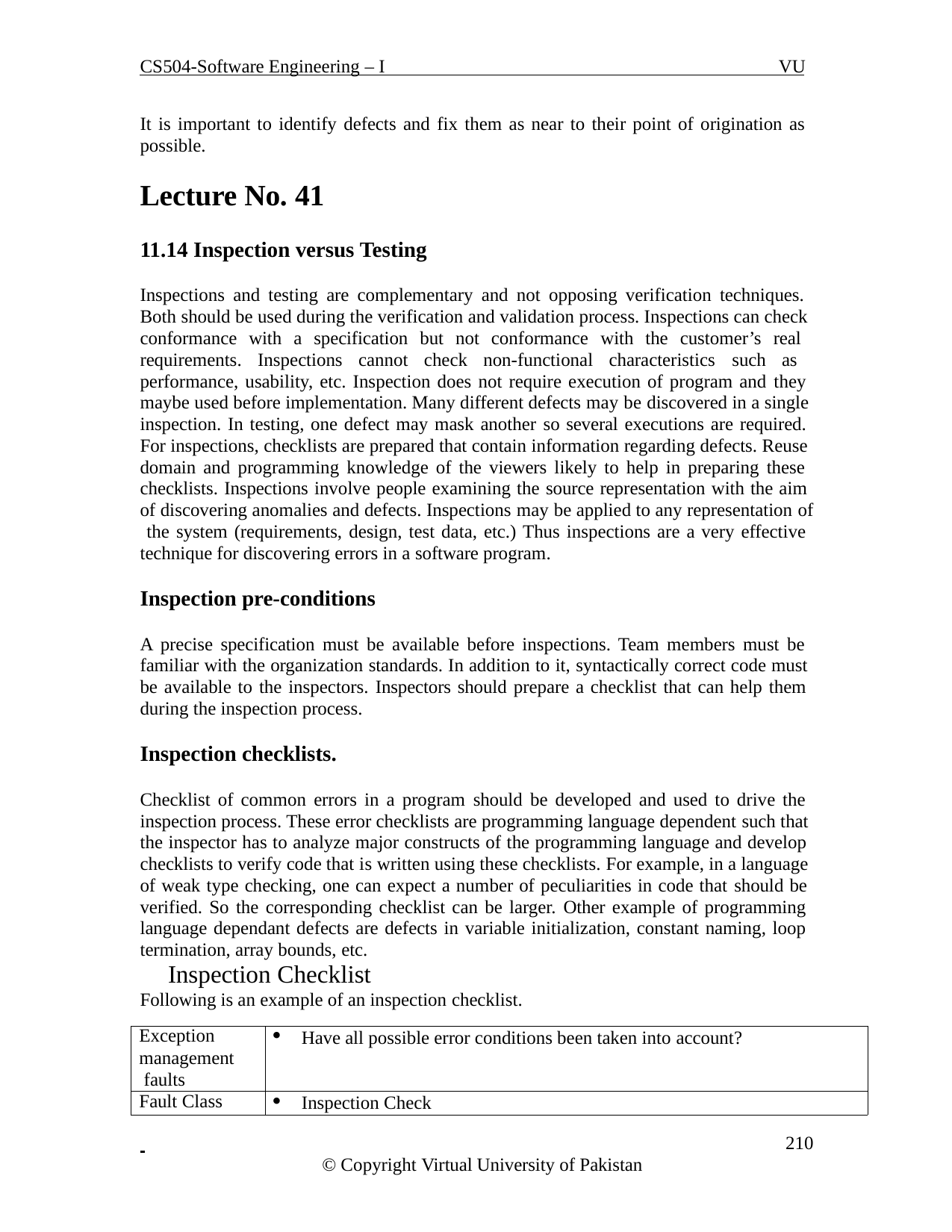

CS504-Software Engineering – I	VU

It is important to identify defects and fix them as near to their point of origination as  possible.

Lecture No. 41
11.14 Inspection versus Testing

Inspections and testing are complementary and not opposing verification techniques.  Both should be used during the verification and validation process. Inspections can check  conformance with a specification but not conformance with the customer’s real  requirements. Inspections cannot check non-functional characteristics such as  performance, usability, etc. Inspection does not require execution of program and they  maybe used before implementation. Many different defects may be discovered in a single  inspection. In testing, one defect may mask another so several executions are required.  For inspections, checklists are prepared that contain information regarding defects. Reuse  domain and programming knowledge of the viewers likely to help in preparing these  checklists. Inspections involve people examining the source representation with the aim  of discovering anomalies and defects. Inspections may be applied to any representation of  the system (requirements, design, test data, etc.) Thus inspections are a very effective  technique for discovering errors in a software program.

Inspection pre-conditions

A precise specification must be available before inspections. Team members must be  familiar with the organization standards. In addition to it, syntactically correct code must  be available to the inspectors. Inspectors should prepare a checklist that can help them  during the inspection process.

Inspection checklists.

Checklist of common errors in a program should be developed and used to drive the  inspection process. These error checklists are programming language dependent such that  the inspector has to analyze major constructs of the programming language and develop  checklists to verify code that is written using these checklists. For example, in a language  of weak type checking, one can expect a number of peculiarities in code that should be  verified. So the corresponding checklist can be larger. Other example of programming  language dependant defects are defects in variable initialization, constant naming, loop  termination, array bounds, etc.
Inspection Checklist
Following is an example of an inspection checklist.

| Exception management faults | Have all possible error conditions been taken into account? |
| --- | --- |
| Fault Class | Inspection Check |
 	210
© Copyright Virtual University of Pakistan